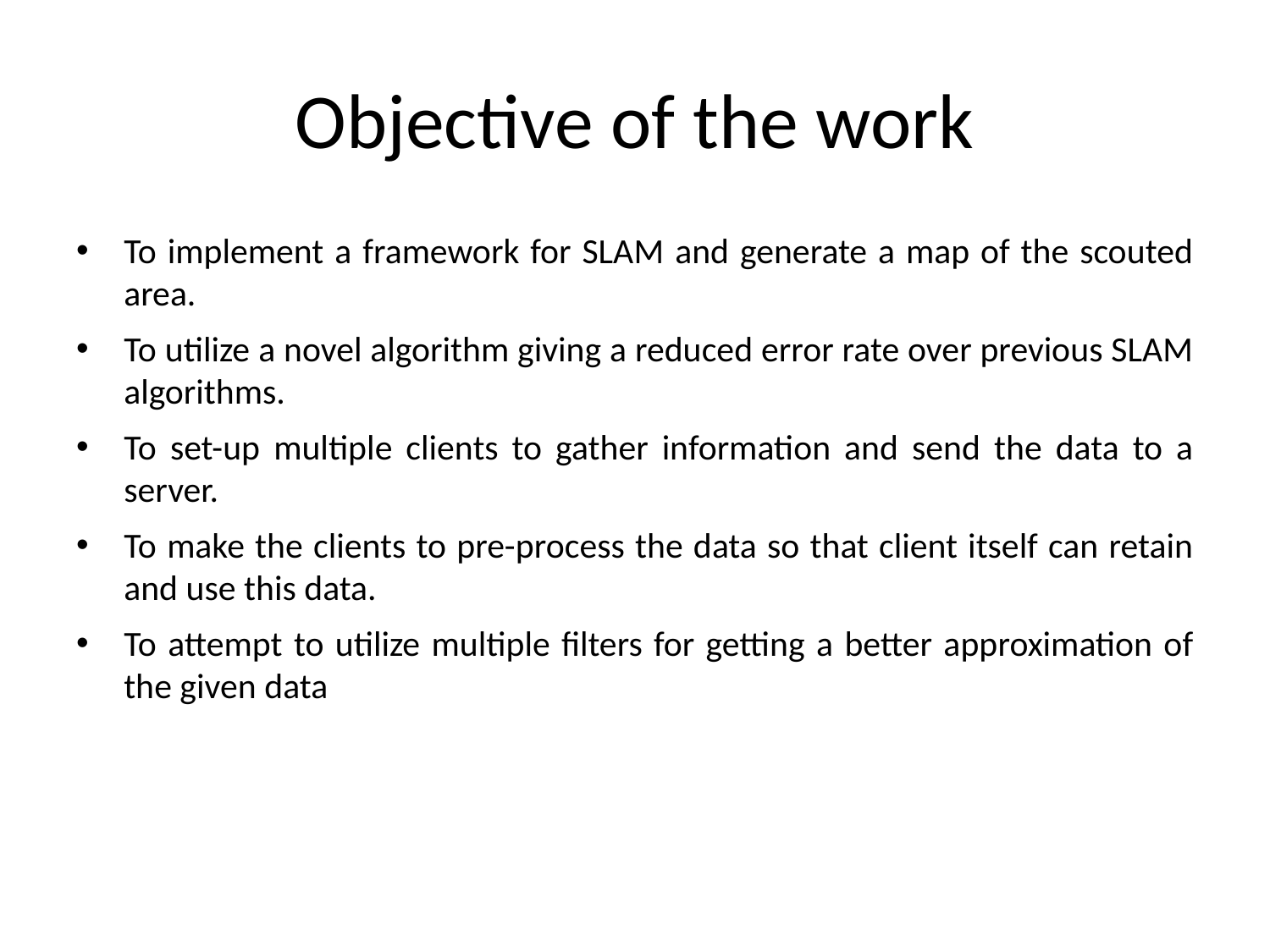

# Objective of the work
To implement a framework for SLAM and generate a map of the scouted area.
To utilize a novel algorithm giving a reduced error rate over previous SLAM algorithms.
To set-up multiple clients to gather information and send the data to a server.
To make the clients to pre-process the data so that client itself can retain and use this data.
To attempt to utilize multiple filters for getting a better approximation of the given data